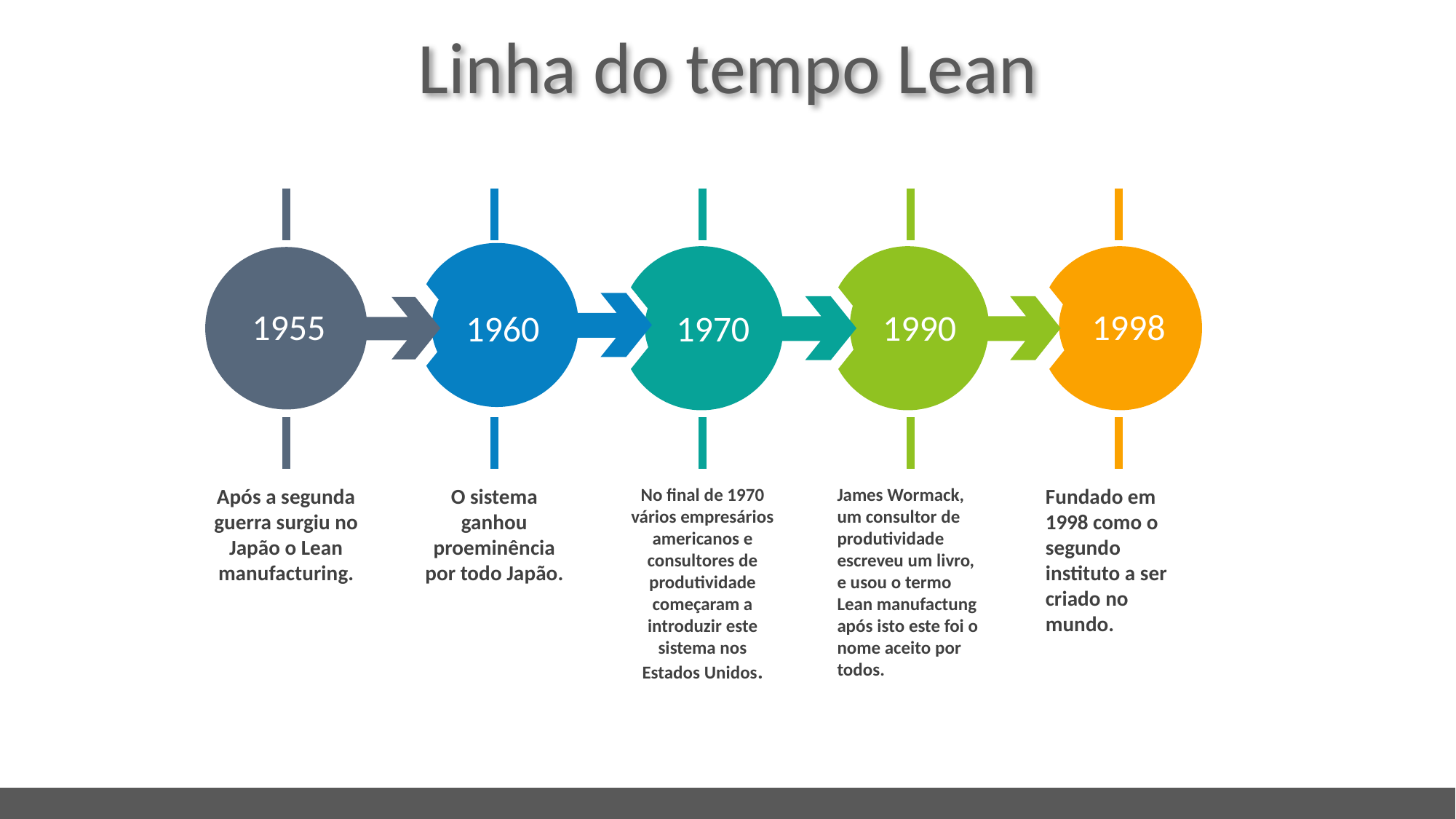

# Linha do tempo Lean

1990
1955
1998
1960
1970
O sistema ganhou proeminência por todo Japão.
Após a segunda guerra surgiu no Japão o Lean manufacturing.
No final de 1970 vários empresários americanos e consultores de produtividade começaram a introduzir este sistema nos Estados Unidos.
James Wormack, um consultor de produtividade escreveu um livro, e usou o termo Lean manufactung após isto este foi o nome aceito por todos.
Fundado em 1998 como o segundo instituto a ser criado no mundo.